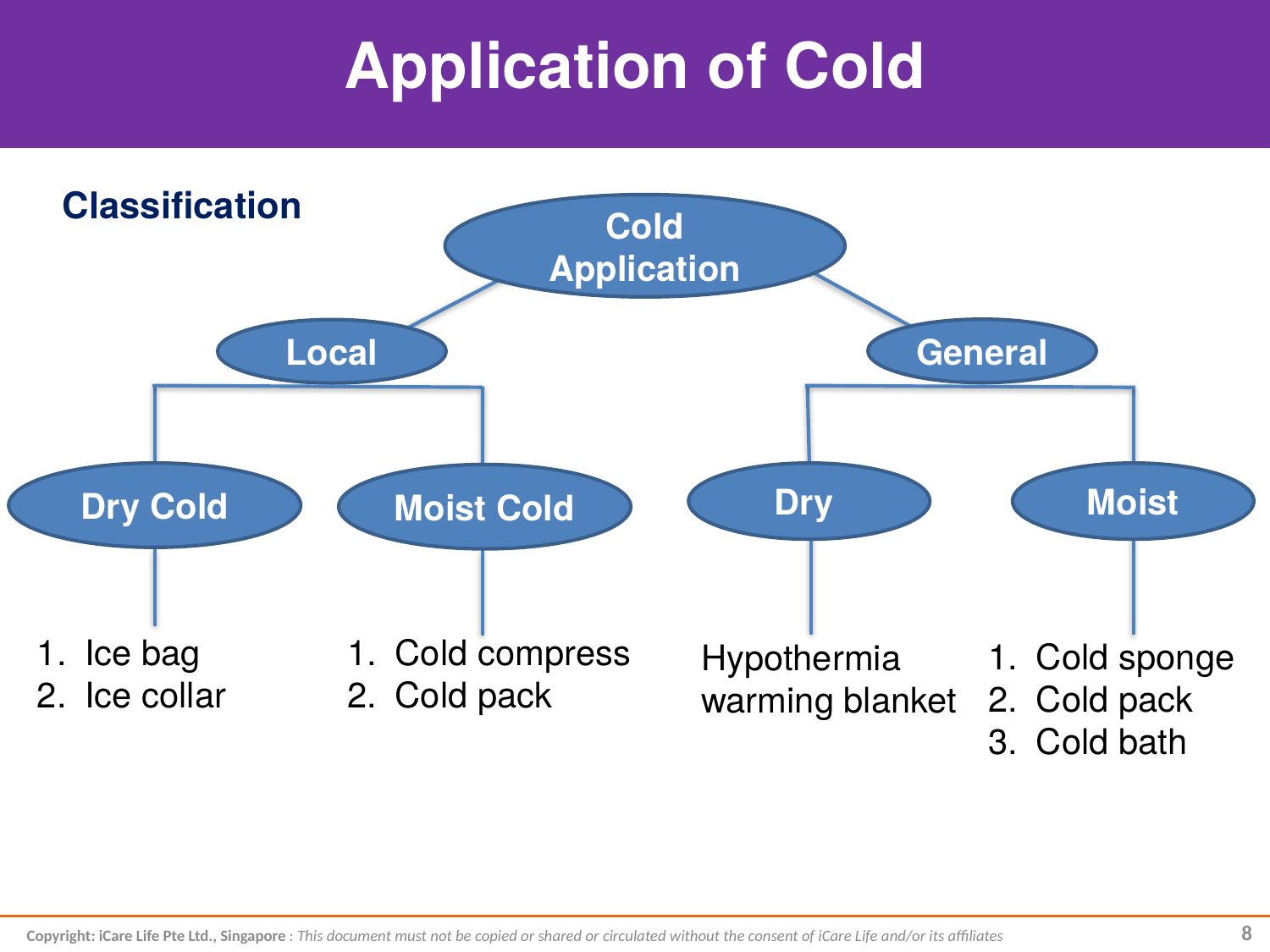

# Application of Cold
Classification

Cold Application
General
Local
Dry Cold
Dry
Moist
Moist Cold
Ice bag
Ice collar
Cold compress
Cold pack
Hypothermia warming blanket
Cold sponge
Cold pack
Cold bath
Copyright: iCare Life Pte Ltd., Singapore : This document must not be copied or shared or circulated without the consent of iCare Life and/or its affiliates
8